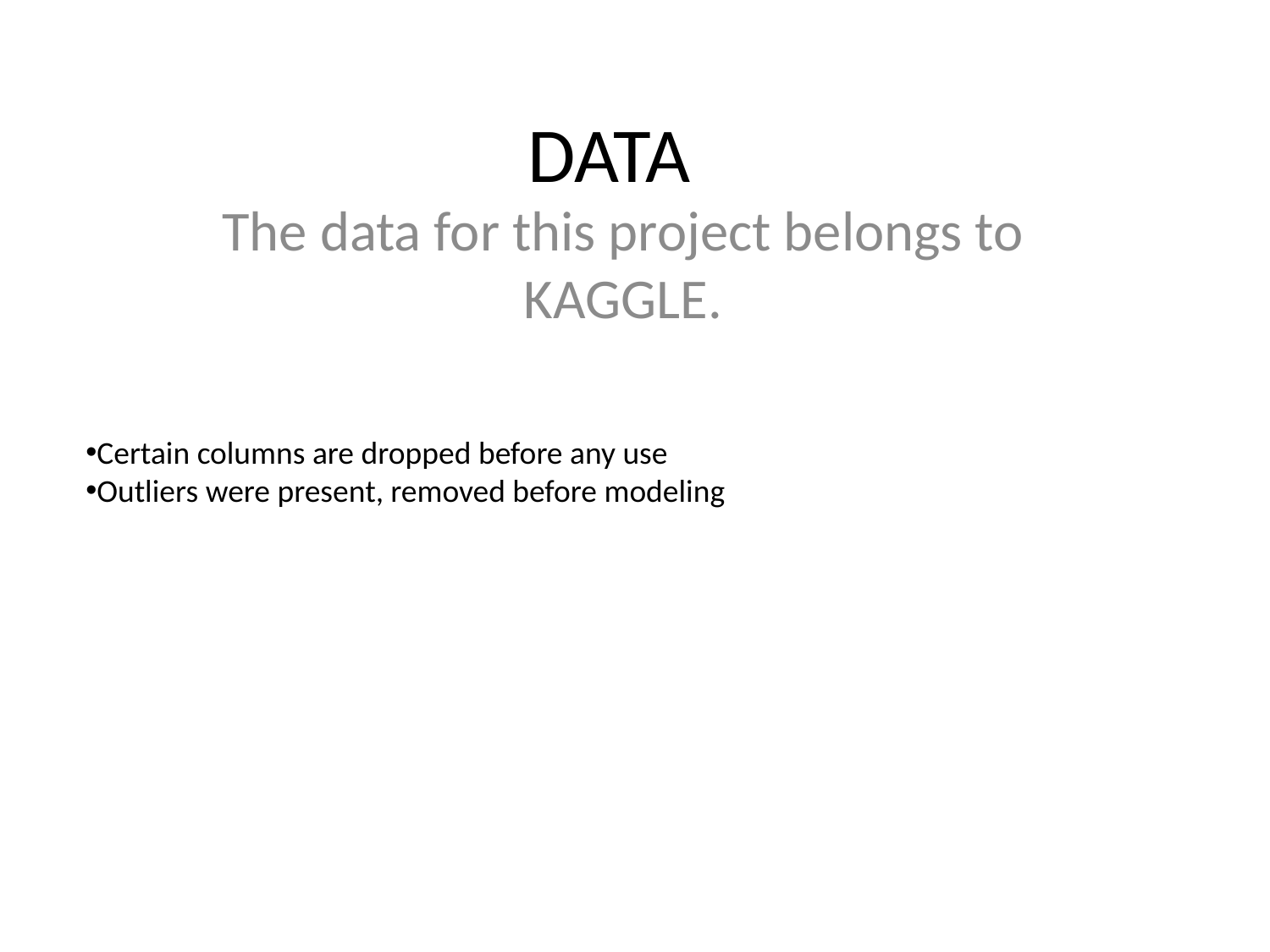

# DATA
The data for this project belongs to KAGGLE.
Certain columns are dropped before any use
Outliers were present, removed before modeling